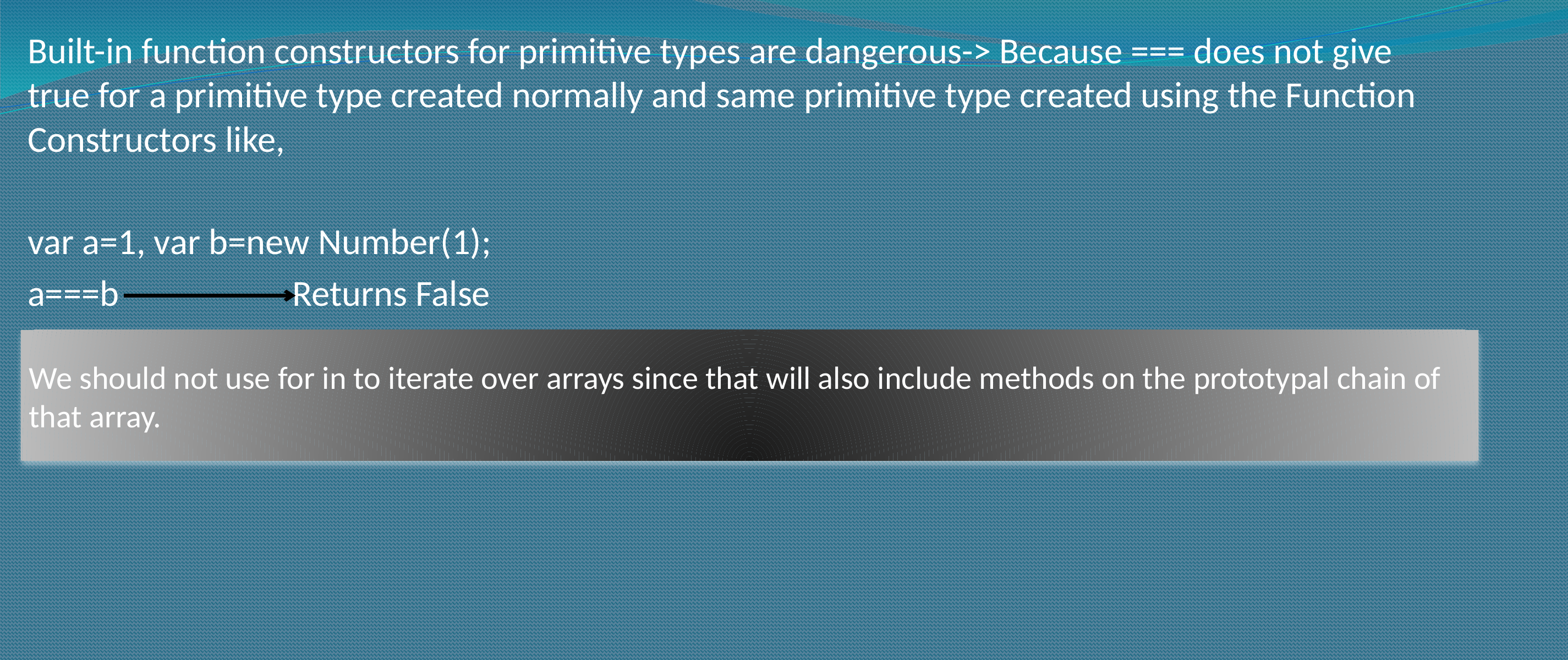

Built-in function constructors for primitive types are dangerous-> Because === does not give true for a primitive type created normally and same primitive type created using the Function Constructors like,

var a=1, var b=new Number(1);
a===b                     Returns False
We should not use for in to iterate over arrays since that will also include methods on the prototypal chain of that array.